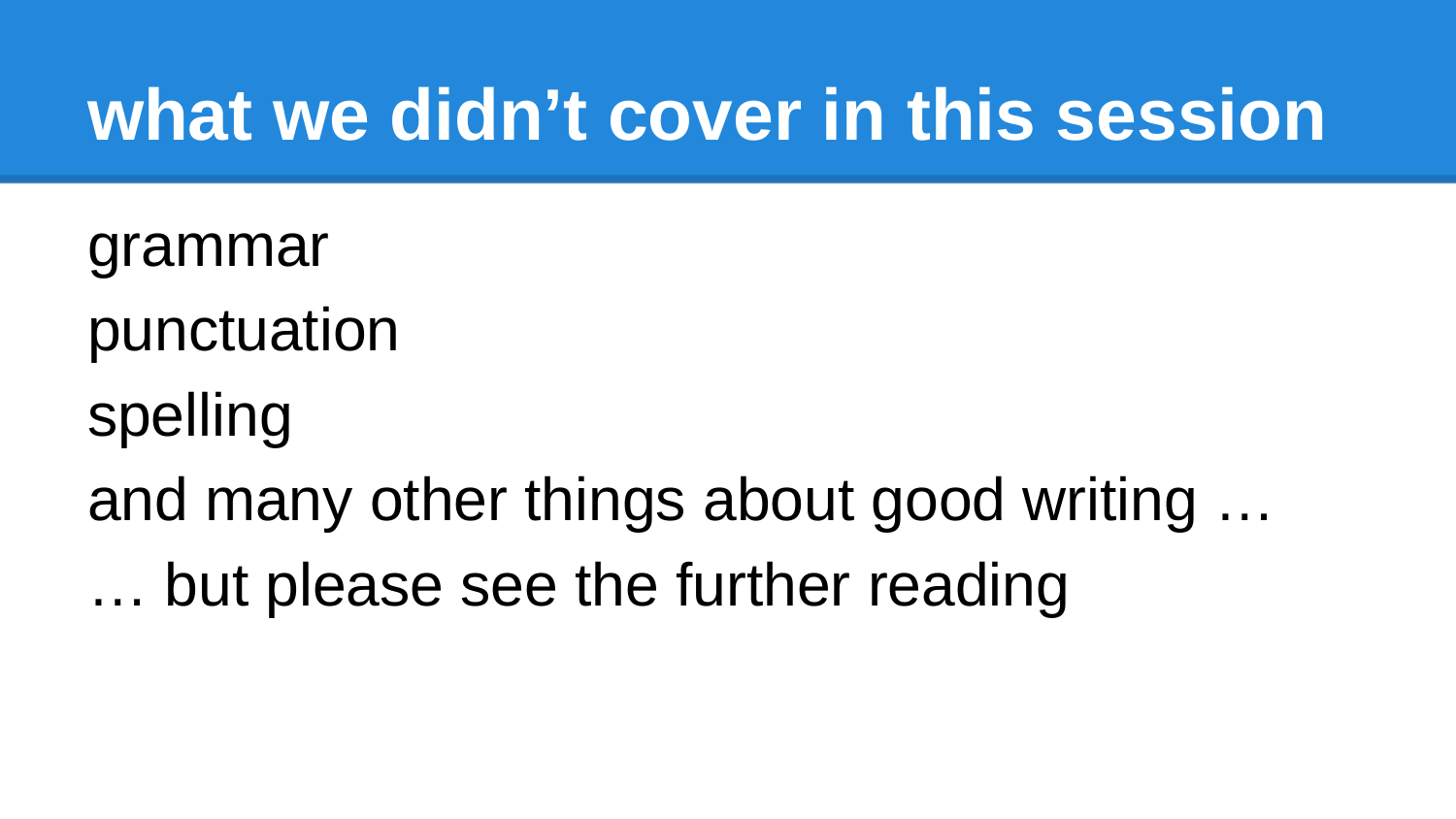

# what we didn’t cover in this session
grammar
punctuation
spelling
and many other things about good writing …
… but please see the further reading